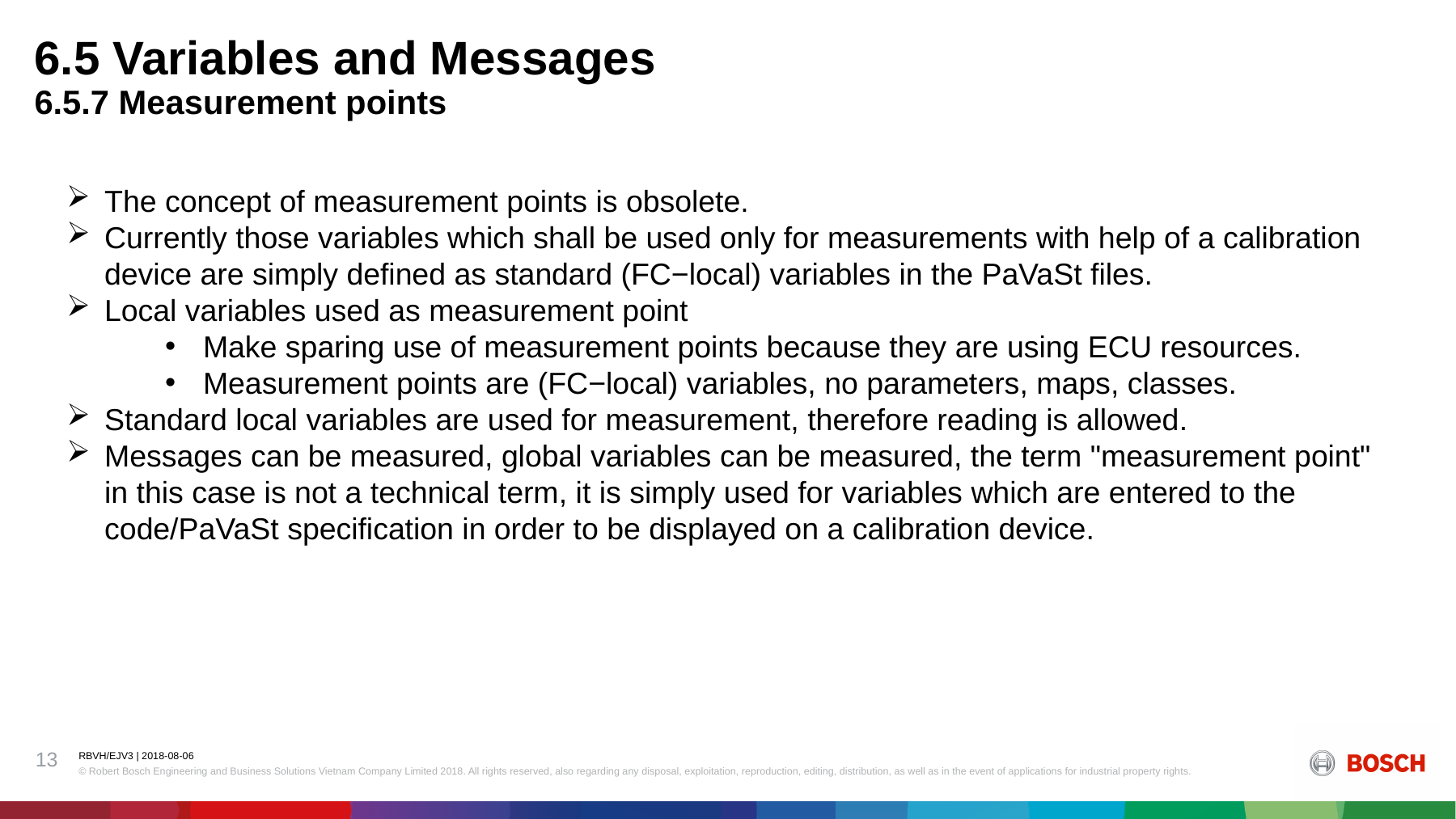

6.5 Variables and Messages

6.5.7 Measurement points

The concept of measurement points is obsolete.
Currently those variables which shall be used only for measurements with help of a calibration device are simply defined as standard (FC−local) variables in the PaVaSt files.
Local variables used as measurement point
Make sparing use of measurement points because they are using ECU resources.
Measurement points are (FC−local) variables, no parameters, maps, classes.
Standard local variables are used for measurement, therefore reading is allowed.
Messages can be measured, global variables can be measured, the term "measurement point" in this case is not a technical term, it is simply used for variables which are entered to the code/PaVaSt specification in order to be displayed on a calibration device.
13
RBVH/EJV3 | 2018-08-06
© Robert Bosch Engineering and Business Solutions Vietnam Company Limited 2018. All rights reserved, also regarding any disposal, exploitation, reproduction, editing, distribution, as well as in the event of applications for industrial property rights.